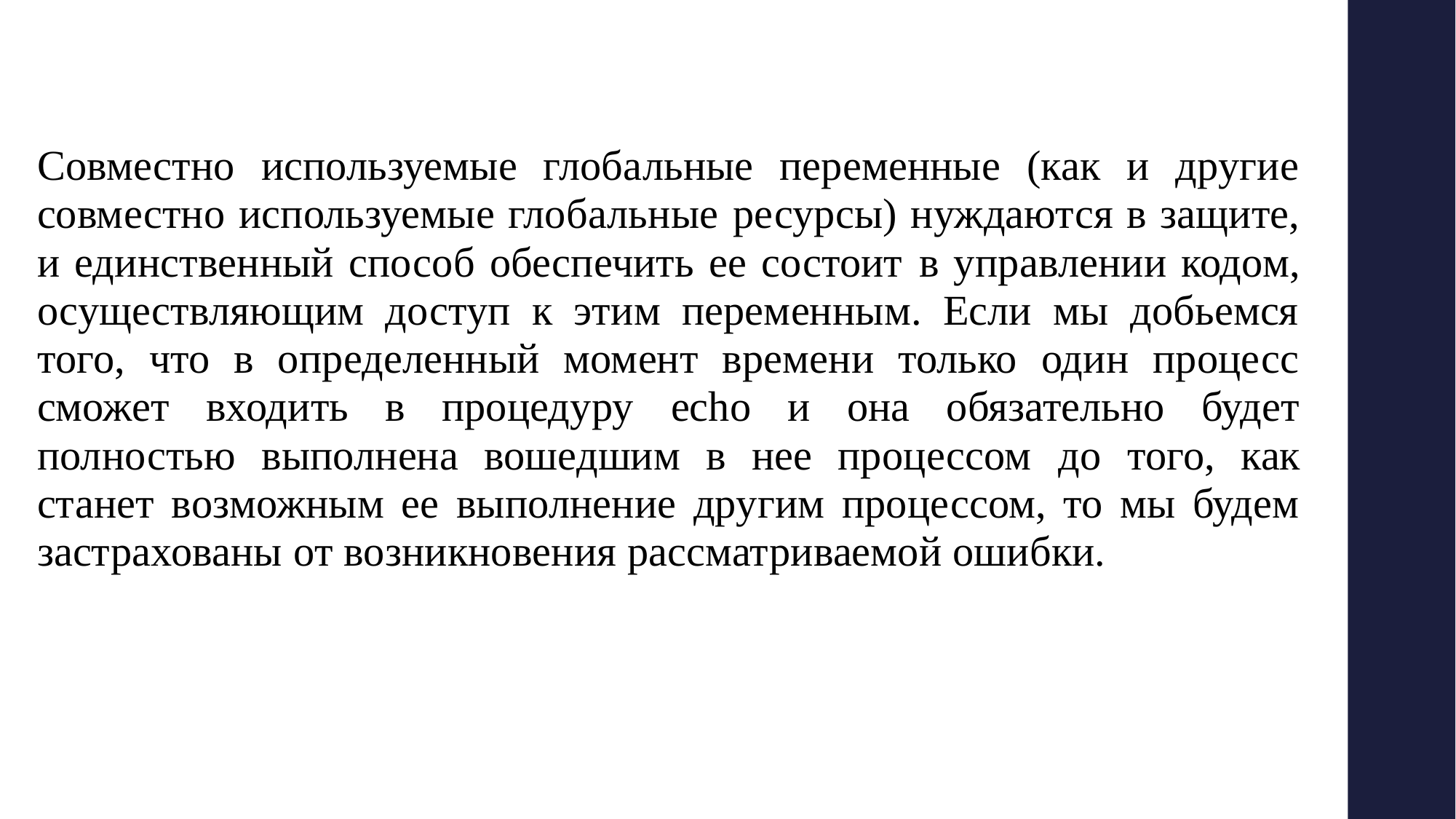

Cовместно используемые глобальные переменные (как и другие совместно используемые глобальные ресурсы) нуждаются в защите, и единственный способ обеспечить ее состоит в управлении кодом, осуществляющим доступ к этим переменным. Если мы добьемся того, что в определенный момент времени только один процесс сможет входить в процедуру echo и она обязательно будет полностью выполнена вошедшим в нее процессом до того, как станет возможным ее выполнение другим процессом, то мы будем застрахованы от возникновения рассматриваемой ошибки.